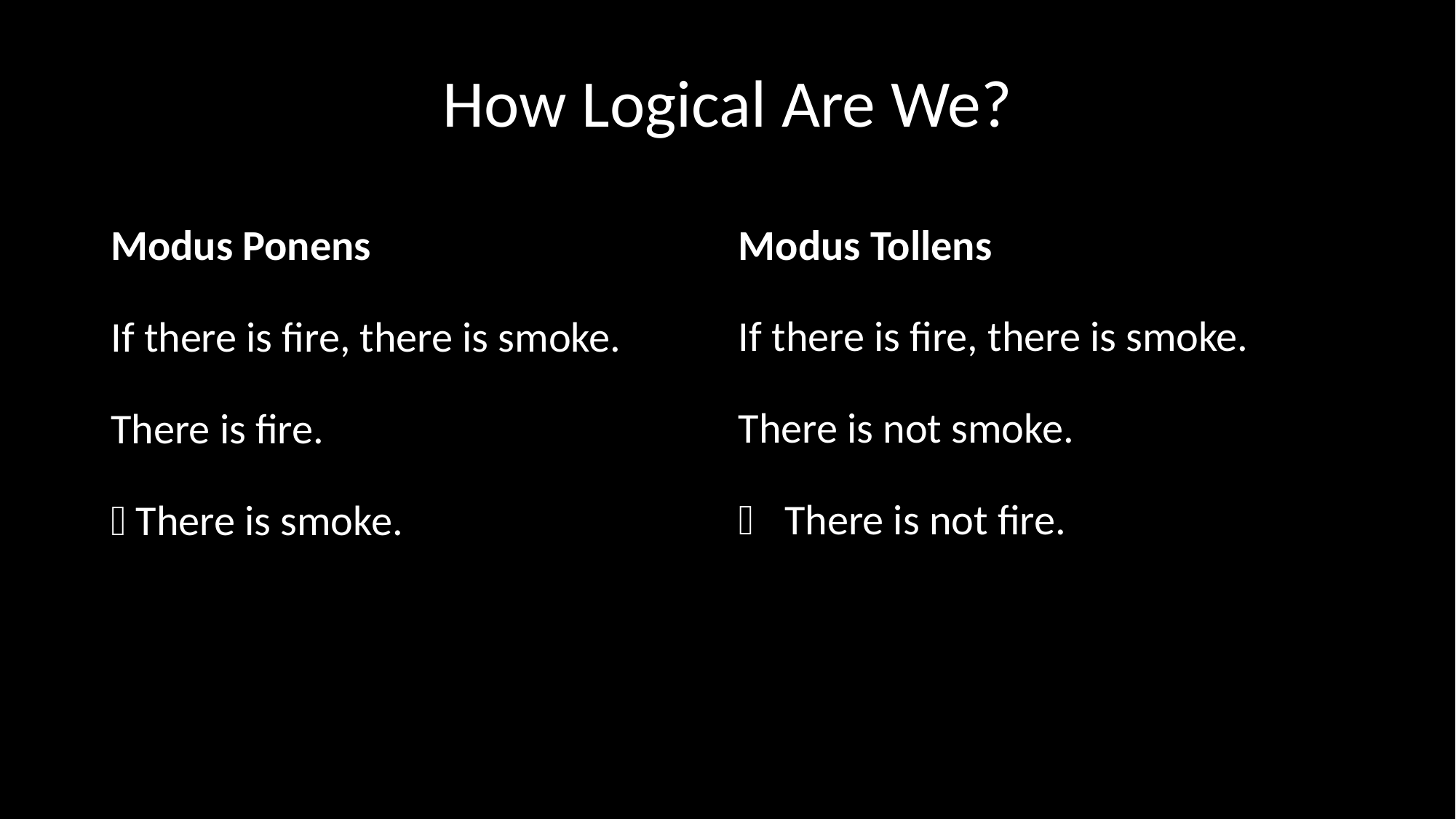

# How Logical Are We?
Modus Ponens
If there is fire, there is smoke.
There is fire.
∴ There is smoke.
Modus Tollens
If there is fire, there is smoke.
There is not smoke.
∴ There is not fire.